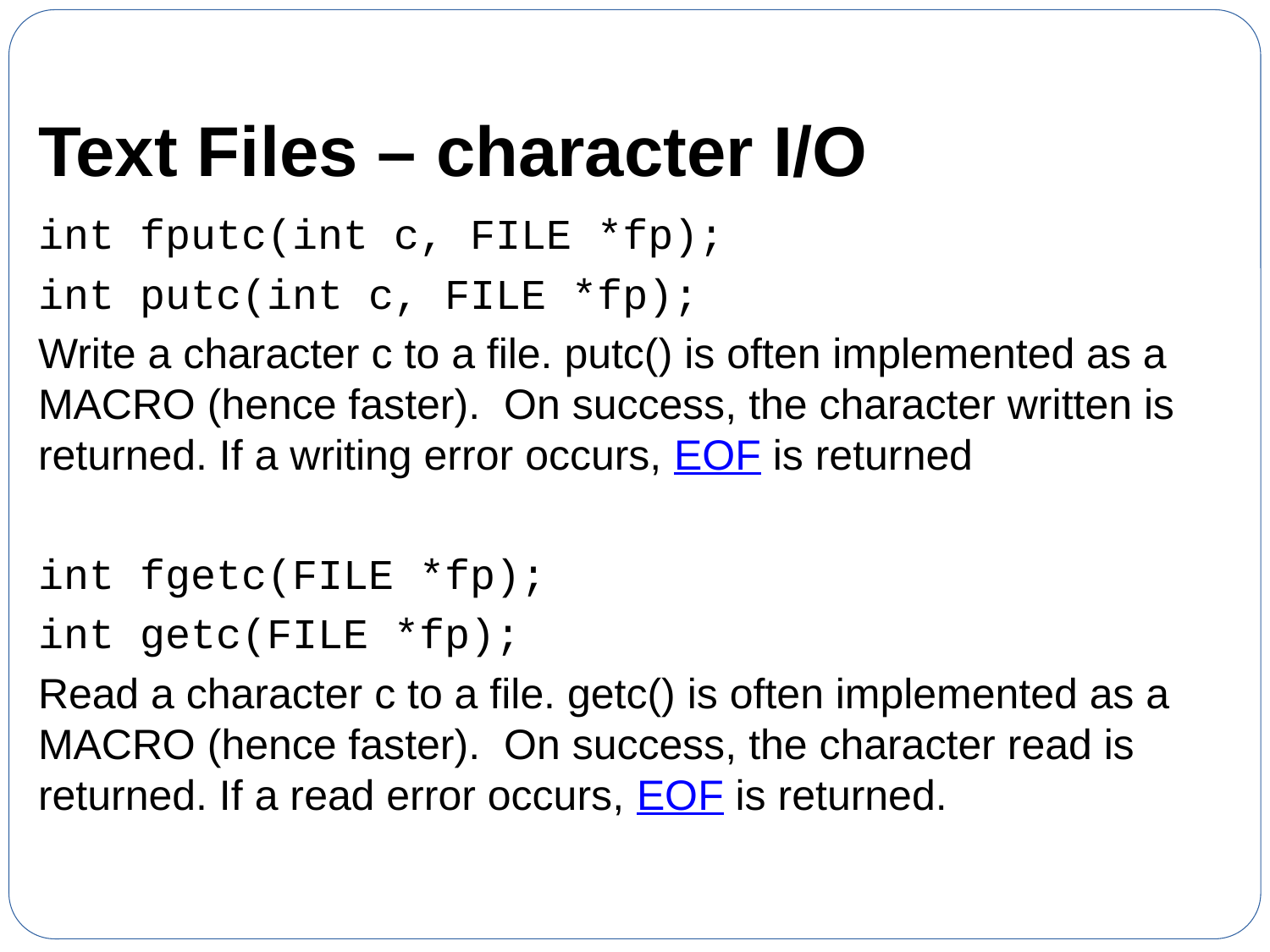

# Text Files – character I/O
int fputc(int c, FILE *fp);
int putc(int c, FILE *fp);
Write a character c to a file. putc() is often implemented as a MACRO (hence faster).  On success, the character written is returned. If a writing error occurs, EOF is returned

int fgetc(FILE *fp);
int getc(FILE *fp);
Read a character c to a file. getc() is often implemented as a MACRO (hence faster).  On success, the character read is returned. If a read error occurs, EOF is returned.